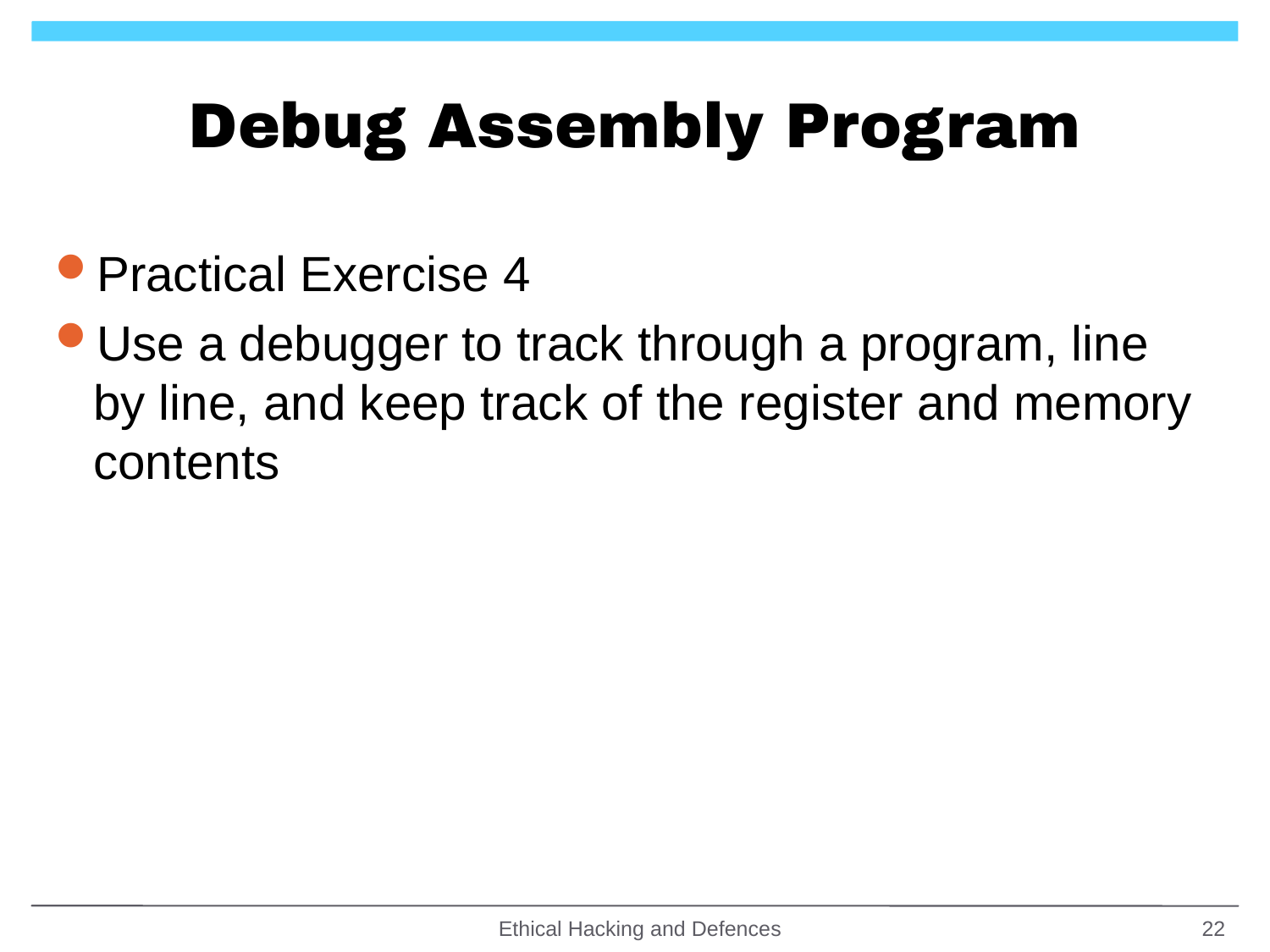

# Debug Assembly Program
Practical Exercise 4
Use a debugger to track through a program, line by line, and keep track of the register and memory contents
Ethical Hacking and Defences
22